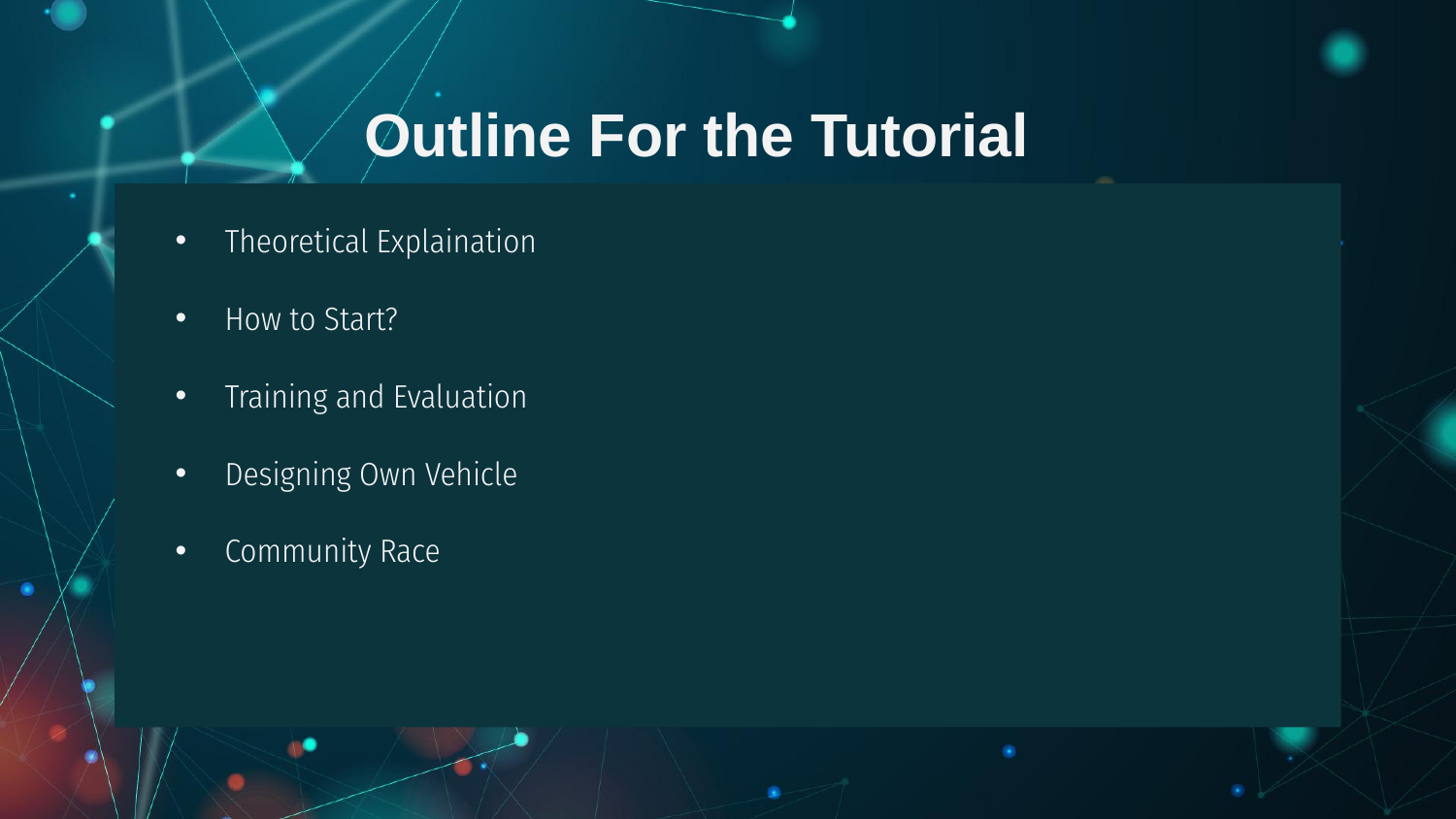

# Outline For the Tutorial
Theoretical Explaination
How to Start?
Training and Evaluation
Designing Own Vehicle
Community Race